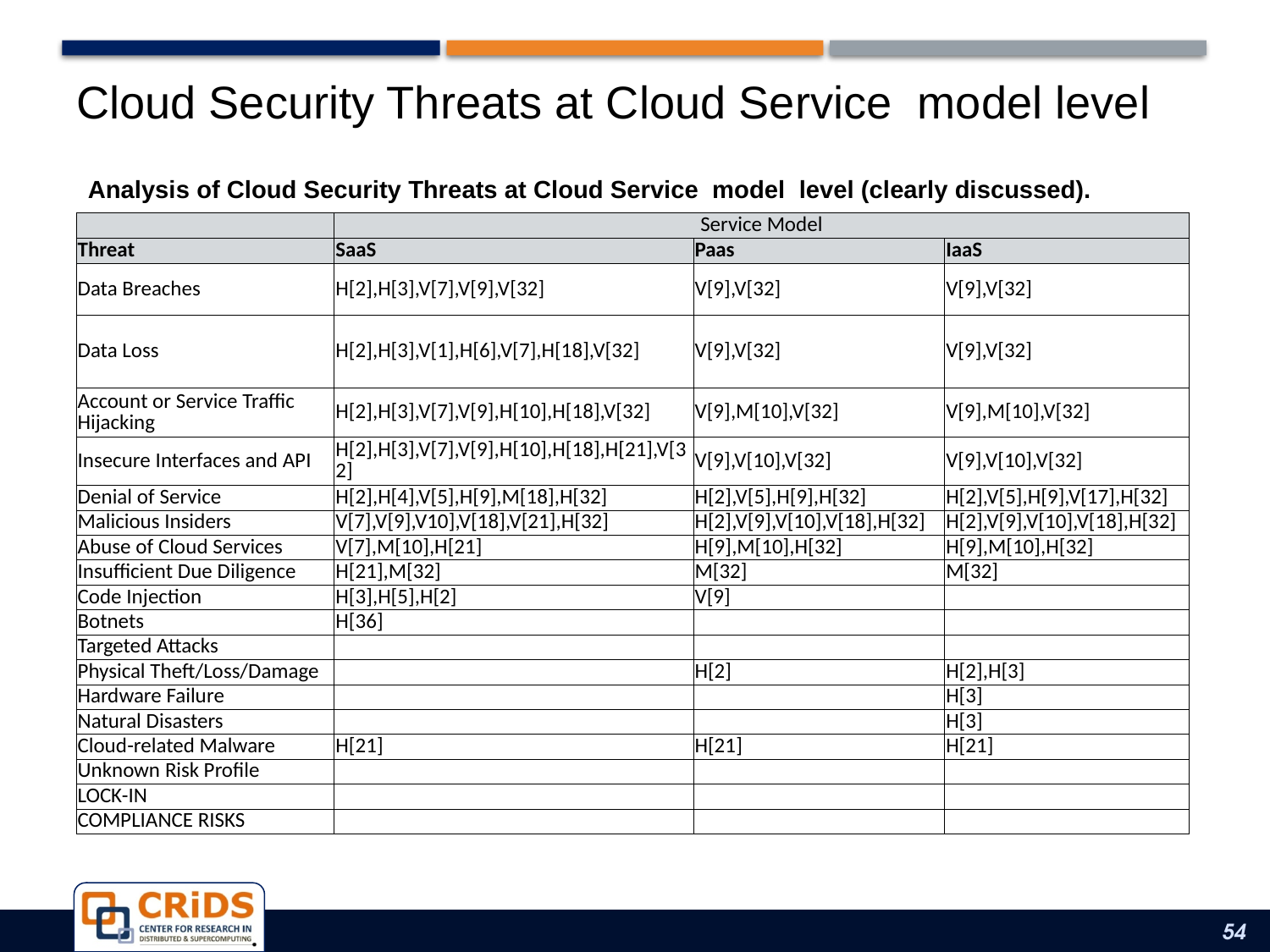

Cloud Security Threats at Cloud Service  model level
# Analysis of Cloud Security Threats at Cloud Service  model  level (clearly discussed).
|  | Service Model |  |  |
| --- | --- | --- | --- |
| Threat | SaaS | Paas | IaaS |
| Data Breaches | H[2],H[3],V[7],V[9],V[32] | V[9],V[32] | V[9],V[32] |
| Data Loss | H[2],H[3],V[1],H[6],V[7],H[18],V[32] | V[9],V[32] | V[9],V[32] |
| Account or Service Traffic Hijacking | H[2],H[3],V[7],V[9],H[10],H[18],V[32] | V[9],M[10],V[32] | V[9],M[10],V[32] |
| Insecure Interfaces and API | H[2],H[3],V[7],V[9],H[10],H[18],H[21],V[32] | V[9],V[10],V[32] | V[9],V[10],V[32] |
| Denial of Service | H[2],H[4],V[5],H[9],M[18],H[32] | H[2],V[5],H[9],H[32] | H[2],V[5],H[9],V[17],H[32] |
| Malicious Insiders | V[7],V[9],V10],V[18],V[21],H[32] | H[2],V[9],V[10],V[18],H[32] | H[2],V[9],V[10],V[18],H[32] |
| Abuse of Cloud Services | V[7],M[10],H[21] | H[9],M[10],H[32] | H[9],M[10],H[32] |
| Insufficient Due Diligence | H[21],M[32] | M[32] | M[32] |
| Code Injection | H[3],H[5],H[2] | V[9] |  |
| Botnets | H[36] |  |  |
| Targeted Attacks |  |  |  |
| Physical Theft/Loss/Damage |  | H[2] | H[2],H[3] |
| Hardware Failure |  |  | H[3] |
| Natural Disasters |  |  | H[3] |
| Cloud-related Malware | H[21] | H[21] | H[21] |
| Unknown Risk Profile |  |  |  |
| LOCK-IN |  |  |  |
| COMPLIANCE RISKS |  |  |  |